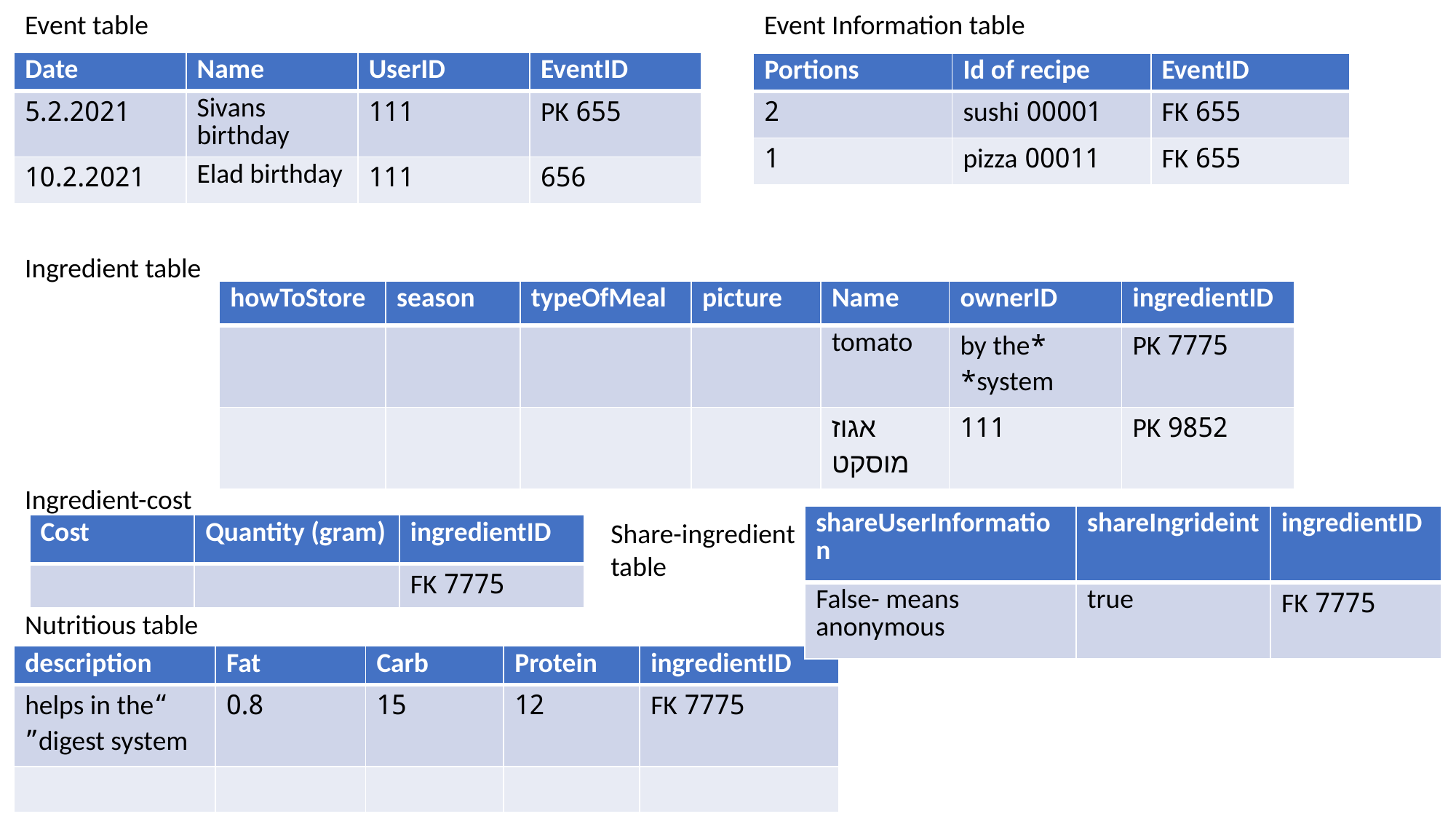

Event table
Event Information table
| Date | Name | UserID | EventID |
| --- | --- | --- | --- |
| 5.2.2021 | Sivans birthday | 111 | 655 PK |
| 10.2.2021 | Elad birthday | 111 | 656 |
| Portions | Id of recipe | EventID |
| --- | --- | --- |
| 2 | 00001 sushi | 655 FK |
| 1 | 00011 pizza | 655 FK |
Ingredient table
| howToStore | season | typeOfMeal | picture | Name | ownerID | ingredientID |
| --- | --- | --- | --- | --- | --- | --- |
|  |  |  |  | tomato | \*by the system\* | 7775 PK |
|  |  |  |  | אגוז מוסקט | 111 | 9852 PK |
Ingredient-cost
| shareUserInformation | shareIngrideint | ingredientID |
| --- | --- | --- |
| False- means anonymous | true | 7775 FK |
Share-ingredient table
| Cost | Quantity (gram) | ingredientID |
| --- | --- | --- |
|  |  | 7775 FK |
Nutritious table
| description | Fat | Carb | Protein | ingredientID |
| --- | --- | --- | --- | --- |
| “helps in the digest system” | 0.8 | 15 | 12 | 7775 FK |
|  |  |  |  |  |